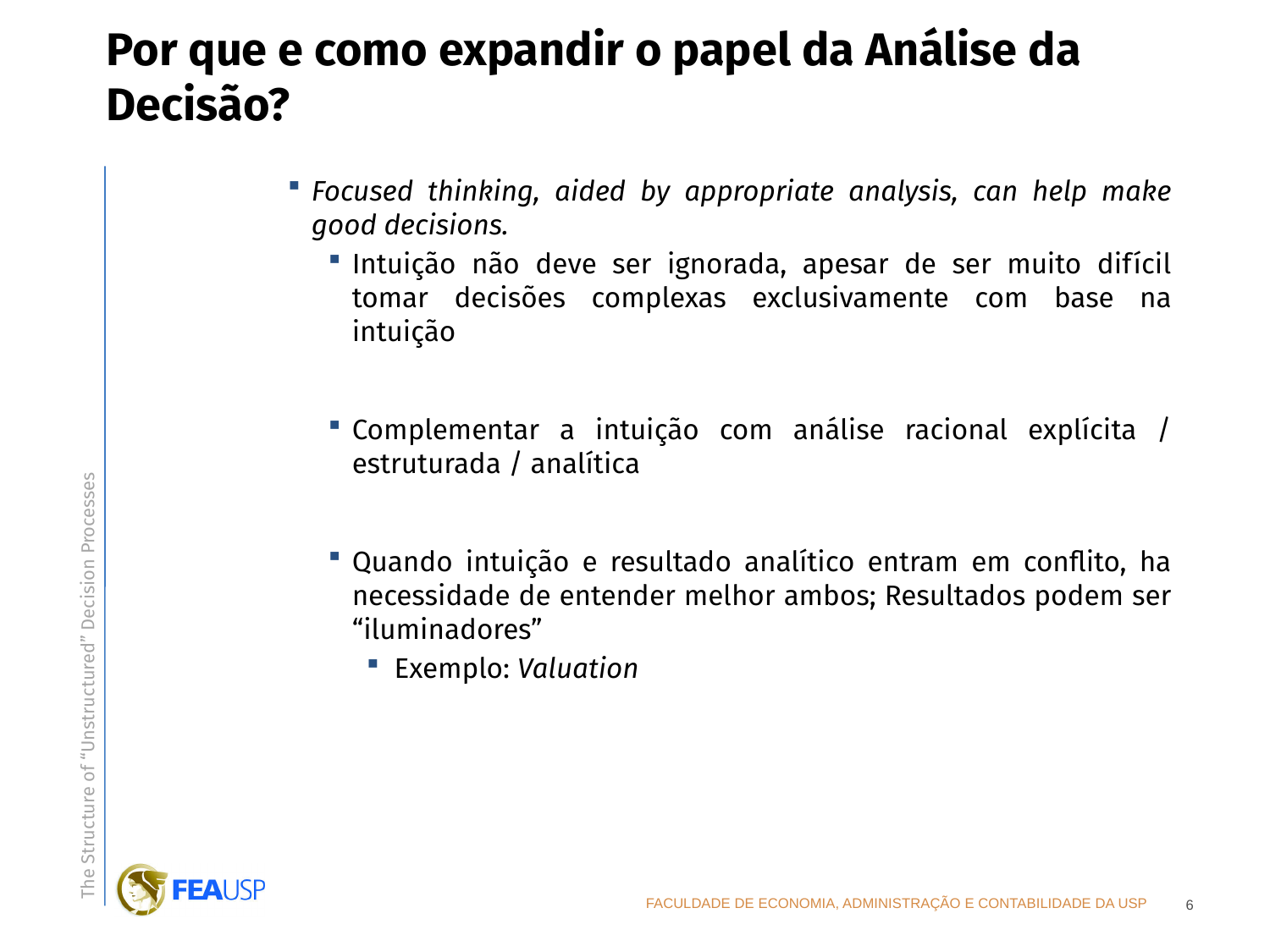

# Por que e como expandir o papel da Análise da Decisão?
Focused thinking, aided by appropriate analysis, can help make good decisions.
Intuição não deve ser ignorada, apesar de ser muito difícil tomar decisões complexas exclusivamente com base na intuição

Complementar a intuição com análise racional explícita / estruturada / analítica

Quando intuição e resultado analítico entram em conflito, ha necessidade de entender melhor ambos; Resultados podem ser “iluminadores”
Exemplo: Valuation

6